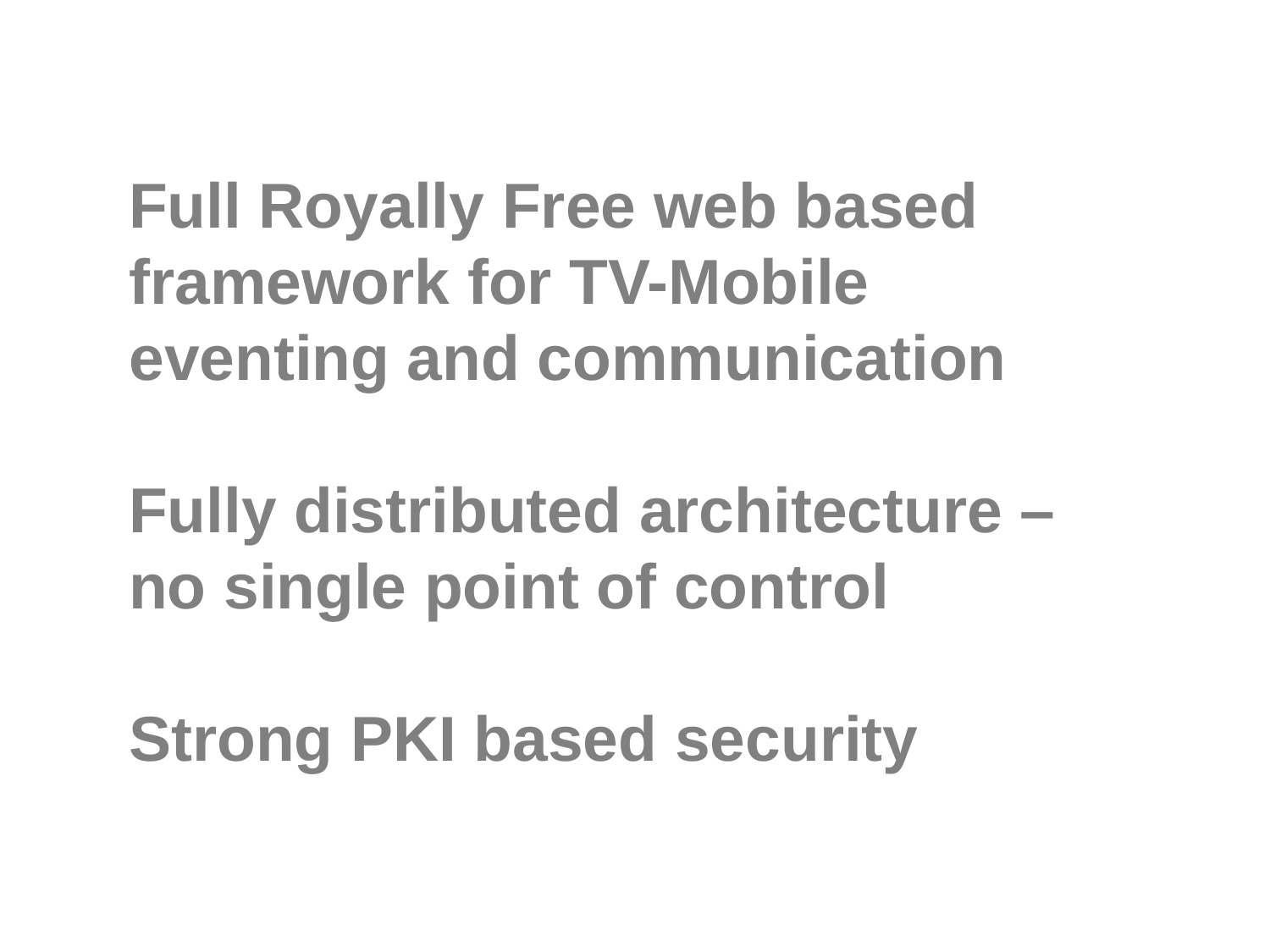

Full Royally Free web based framework for TV-Mobile eventing and communication

Fully distributed architecture – no single point of control

Strong PKI based security